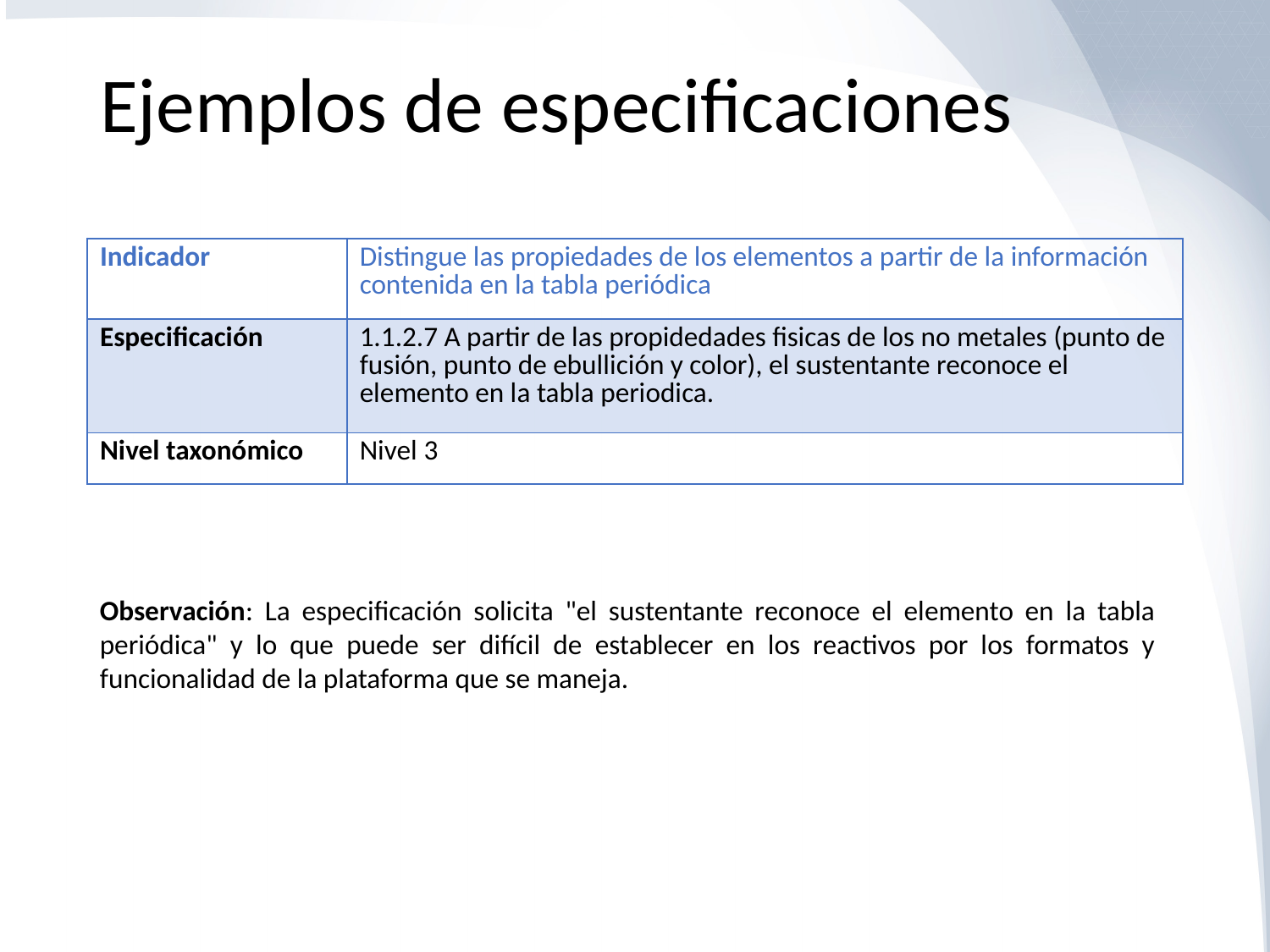

# Ejemplos de especificaciones
| Indicador | Distingue las propiedades de los elementos a partir de la información contenida en la tabla periódica |
| --- | --- |
| Especificación | 1.1.2.7 A partir de las propidedades fisicas de los no metales (punto de fusión, punto de ebullición y color), el sustentante reconoce el elemento en la tabla periodica. |
| Nivel taxonómico | Nivel 3 |
Observación: La especificación solicita "el sustentante reconoce el elemento en la tabla periódica" y lo que puede ser difícil de establecer en los reactivos por los formatos y funcionalidad de la plataforma que se maneja.